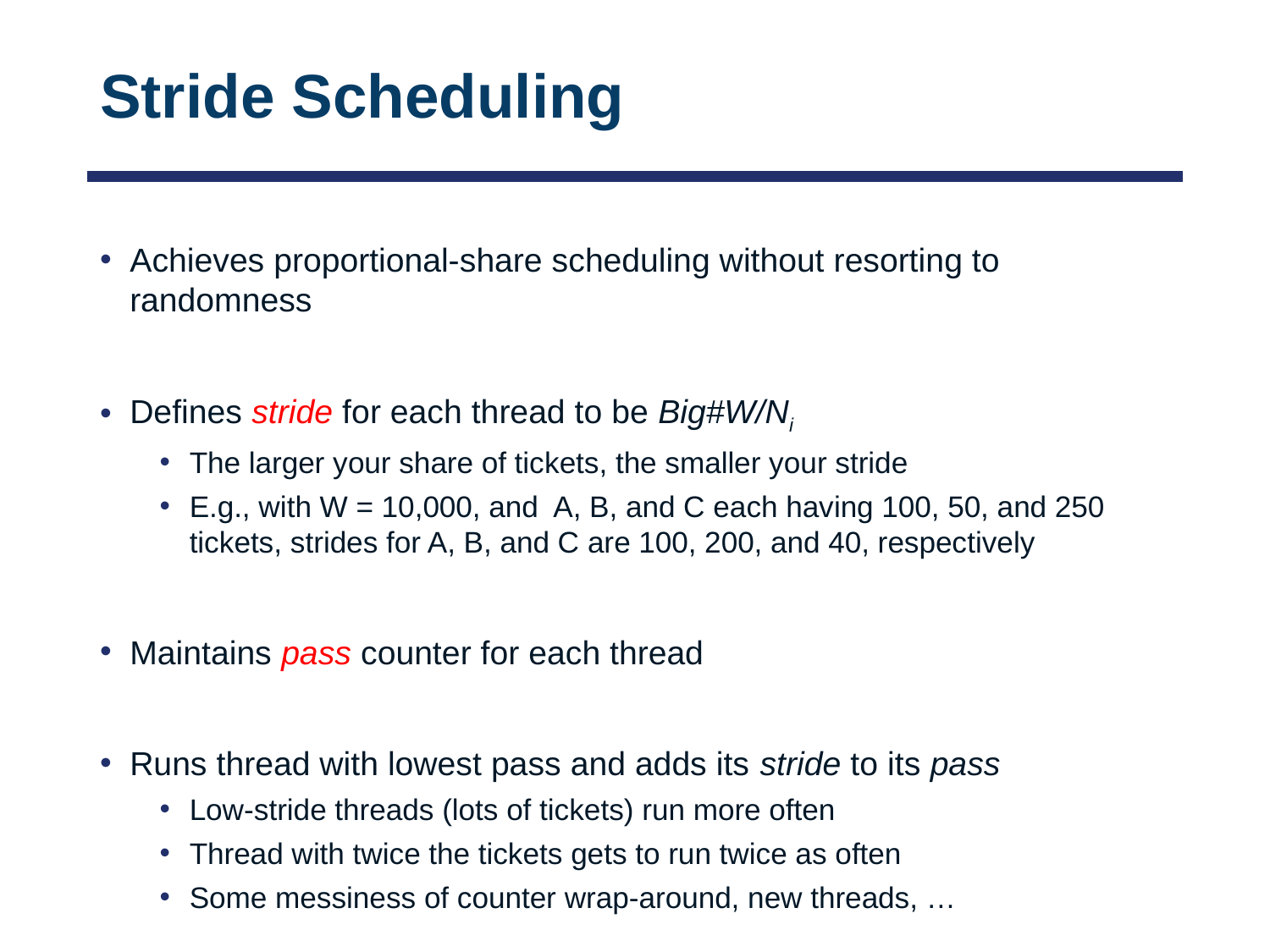

# Stride Scheduling
Achieves proportional-share scheduling without resorting to randomness

Defines stride for each thread to be Big#W/Ni
The larger your share of tickets, the smaller your stride
E.g., with W = 10,000, and  A, B, and C each having 100, 50, and 250 tickets, strides for A, B, and C are 100, 200, and 40, respectively

Maintains pass counter for each thread

Runs thread with lowest pass and adds its stride to its pass
Low-stride threads (lots of tickets) run more often
Thread with twice the tickets gets to run twice as often
Some messiness of counter wrap-around, new threads, …